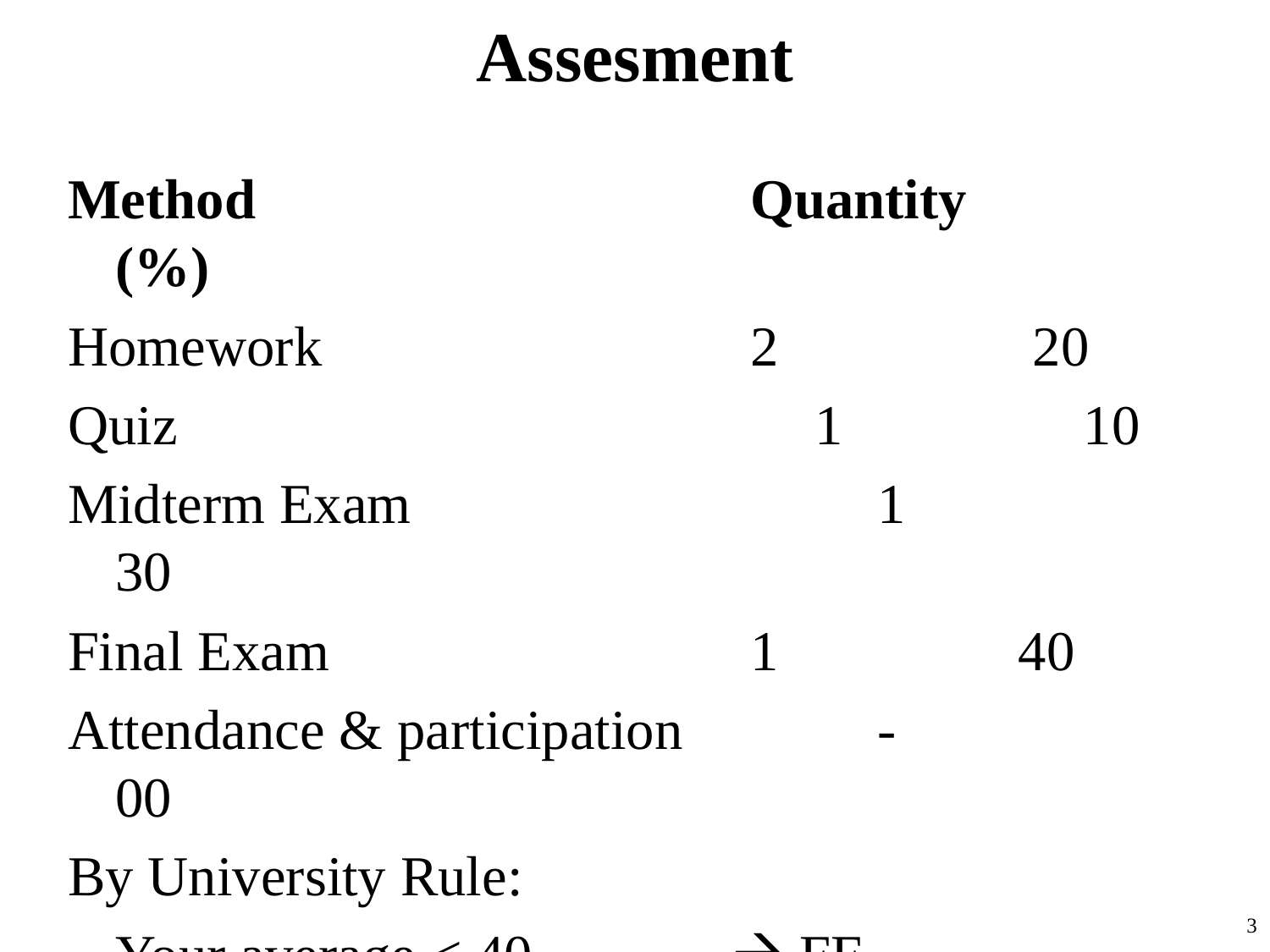

# Assesment
Method				Quantity		(%)
Homework			         2		  20
Quiz                                             1                 10
Midterm Exam          			1		 30
Final Exam				1		 40
Attendance & participation		-	          00
By University Rule:
	Your average < 40              🡪 FF

3